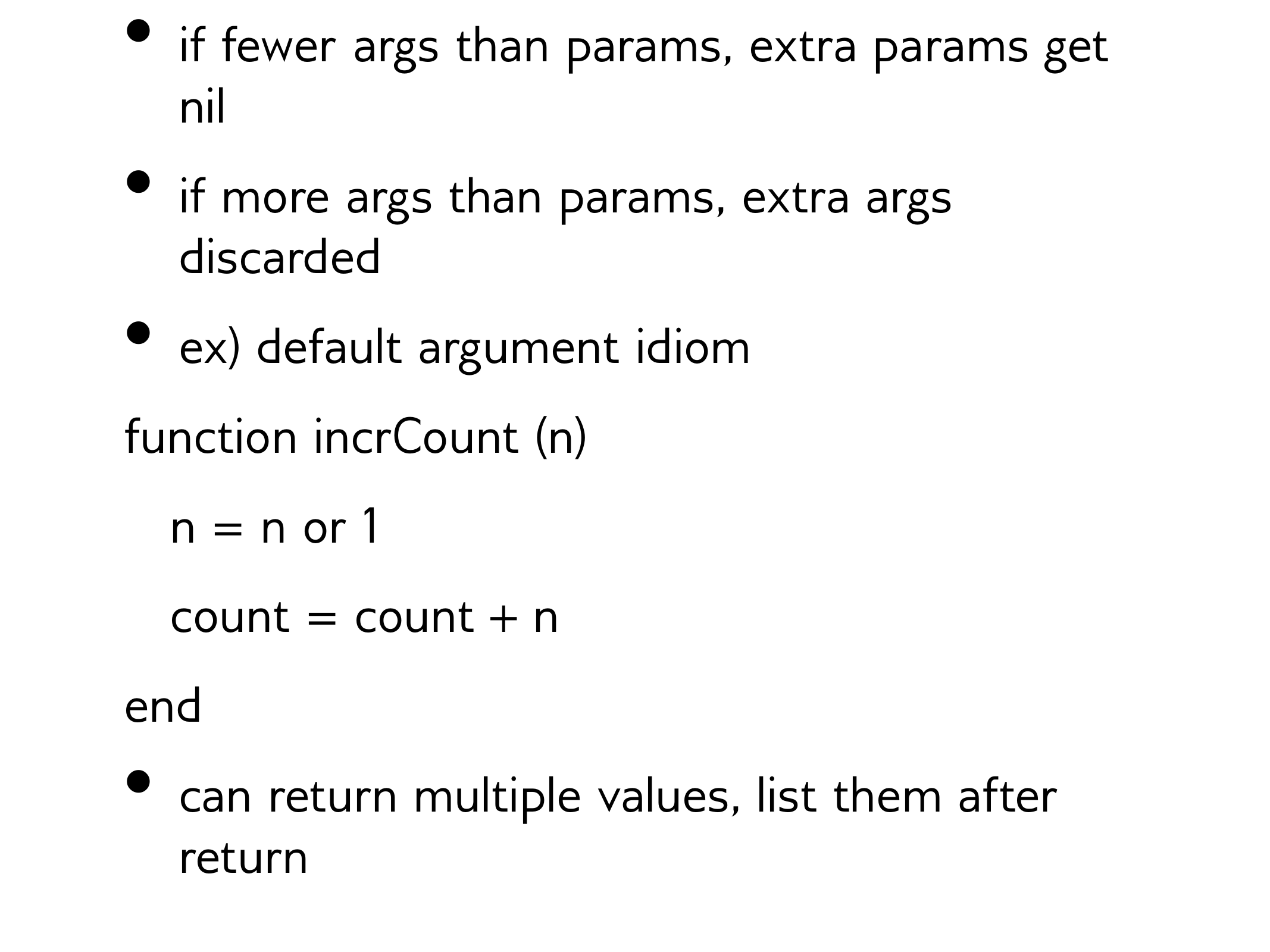

if fewer args than params, extra params get nil
if more args than params, extra args discarded
ex) default argument idiom
function incrCount (n)
   n = n or 1
   count = count + n
end
can return multiple values, list them after return